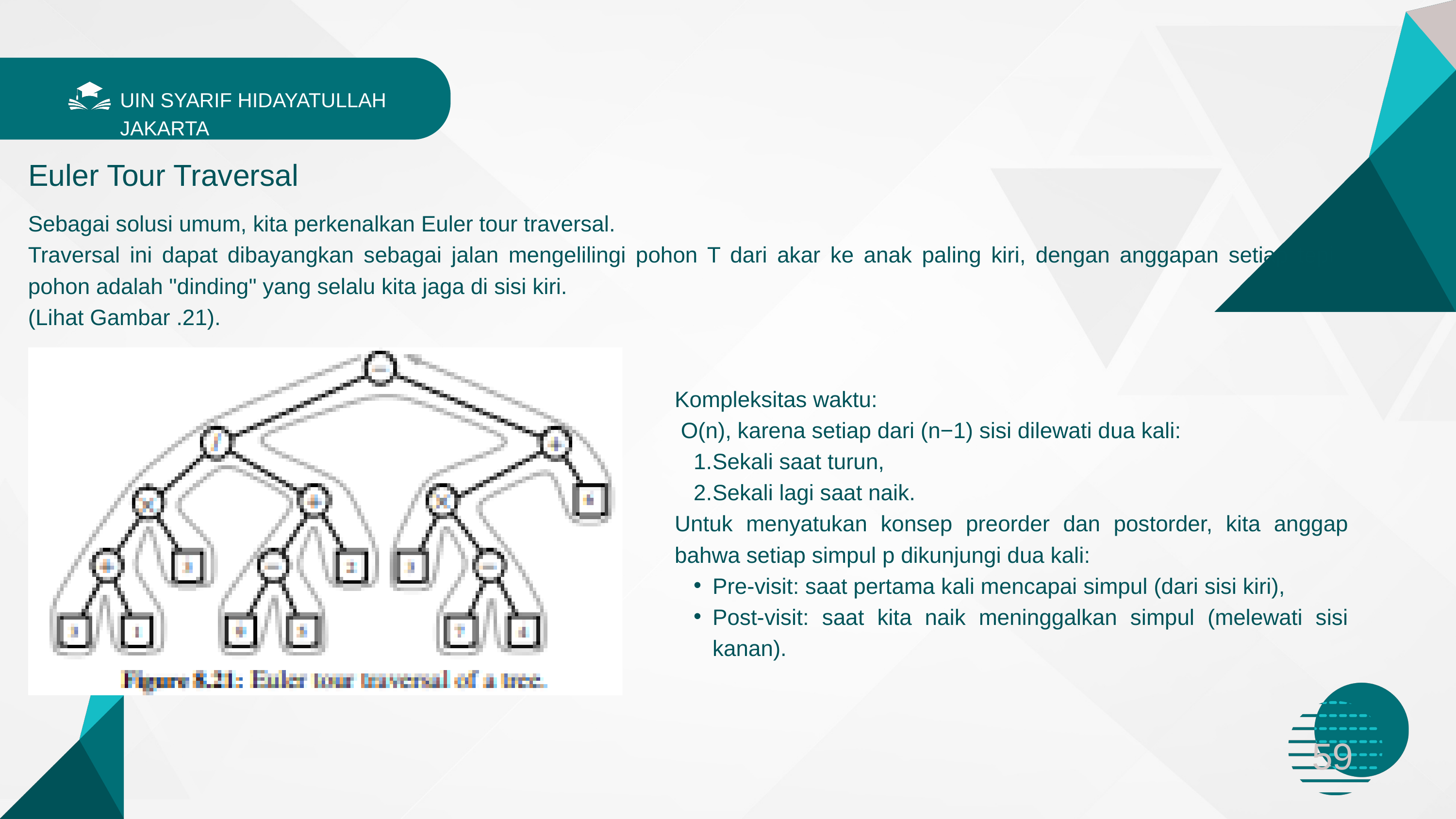

UIN SYARIF HIDAYATULLAH JAKARTA
Euler Tour Traversal
Sebagai solusi umum, kita perkenalkan Euler tour traversal.
Traversal ini dapat dibayangkan sebagai jalan mengelilingi pohon T dari akar ke anak paling kiri, dengan anggapan setiap tepi pohon adalah "dinding" yang selalu kita jaga di sisi kiri.
(Lihat Gambar .21).

Kompleksitas waktu:
 O(n), karena setiap dari (n−1) sisi dilewati dua kali:
Sekali saat turun,
Sekali lagi saat naik.
Untuk menyatukan konsep preorder dan postorder, kita anggap bahwa setiap simpul p dikunjungi dua kali:
Pre-visit: saat pertama kali mencapai simpul (dari sisi kiri),
Post-visit: saat kita naik meninggalkan simpul (melewati sisi kanan).

59